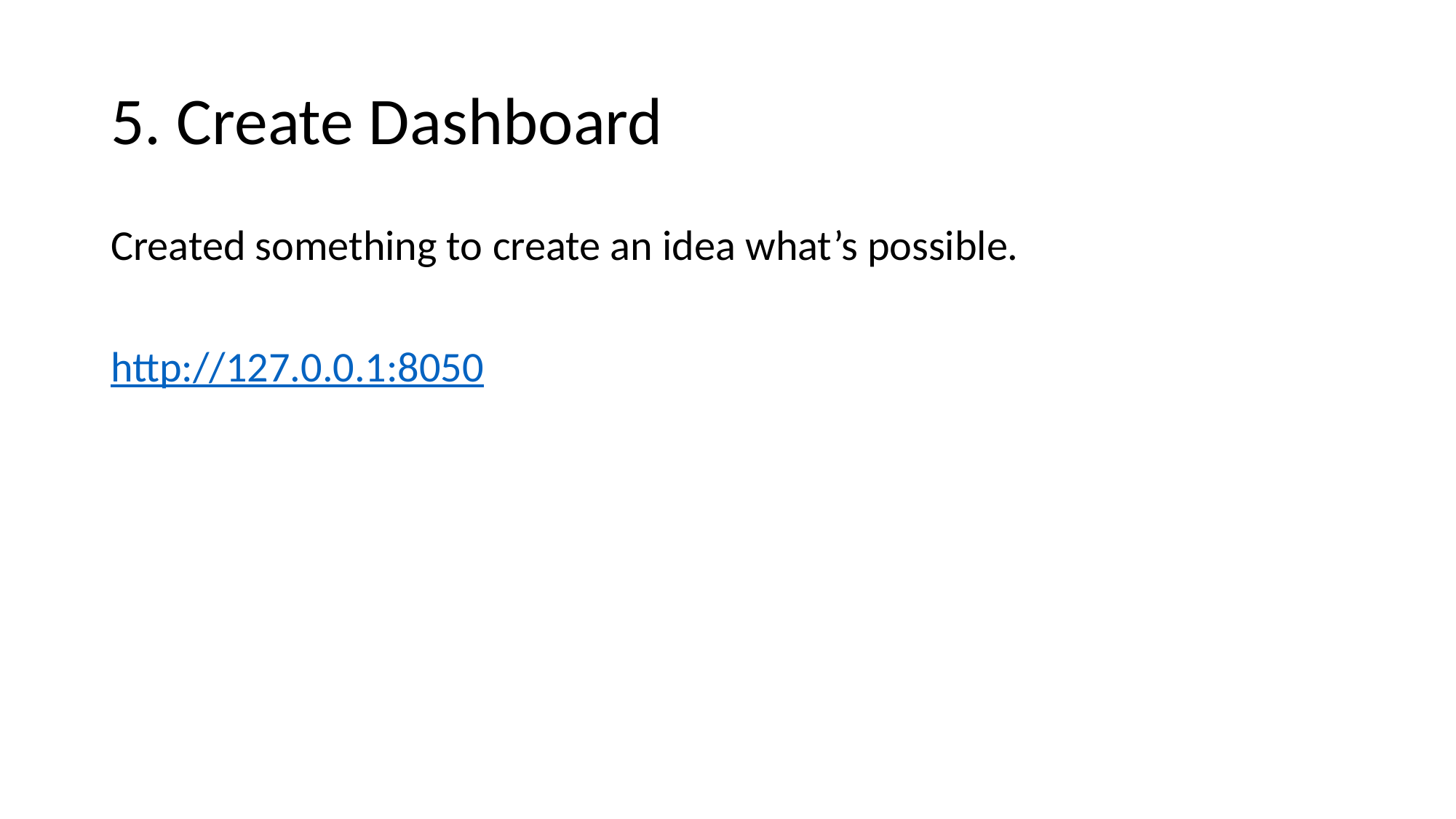

# 5. Create Dashboard
Created something to create an idea what’s possible.

http://127.0.0.1:8050